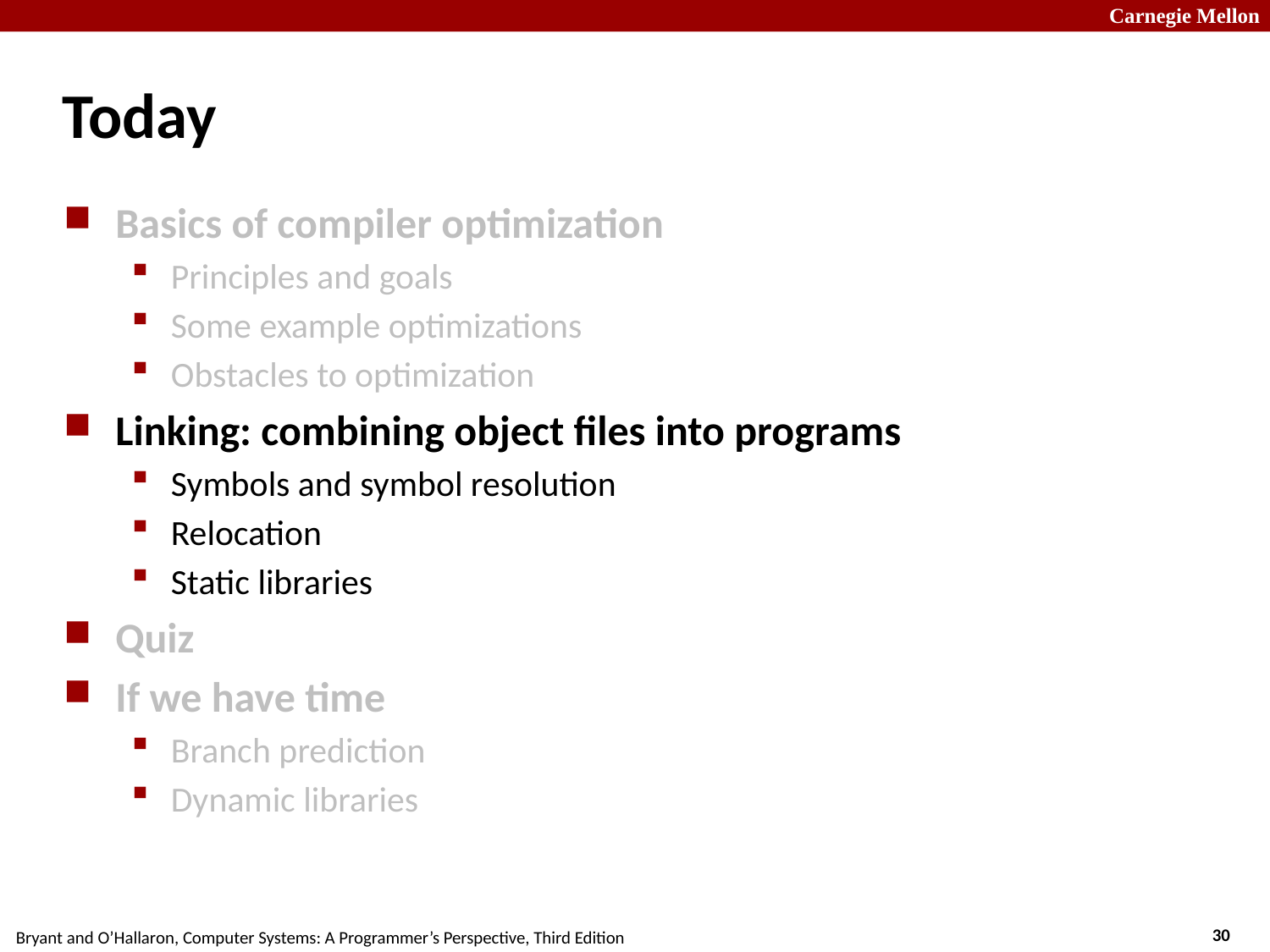

# Today
Basics of compiler optimization
Principles and goals
Some example optimizations
Obstacles to optimization
Linking: combining object files into programs
Symbols and symbol resolution
Relocation
Static libraries
Quiz
If we have time
Branch prediction
Dynamic libraries